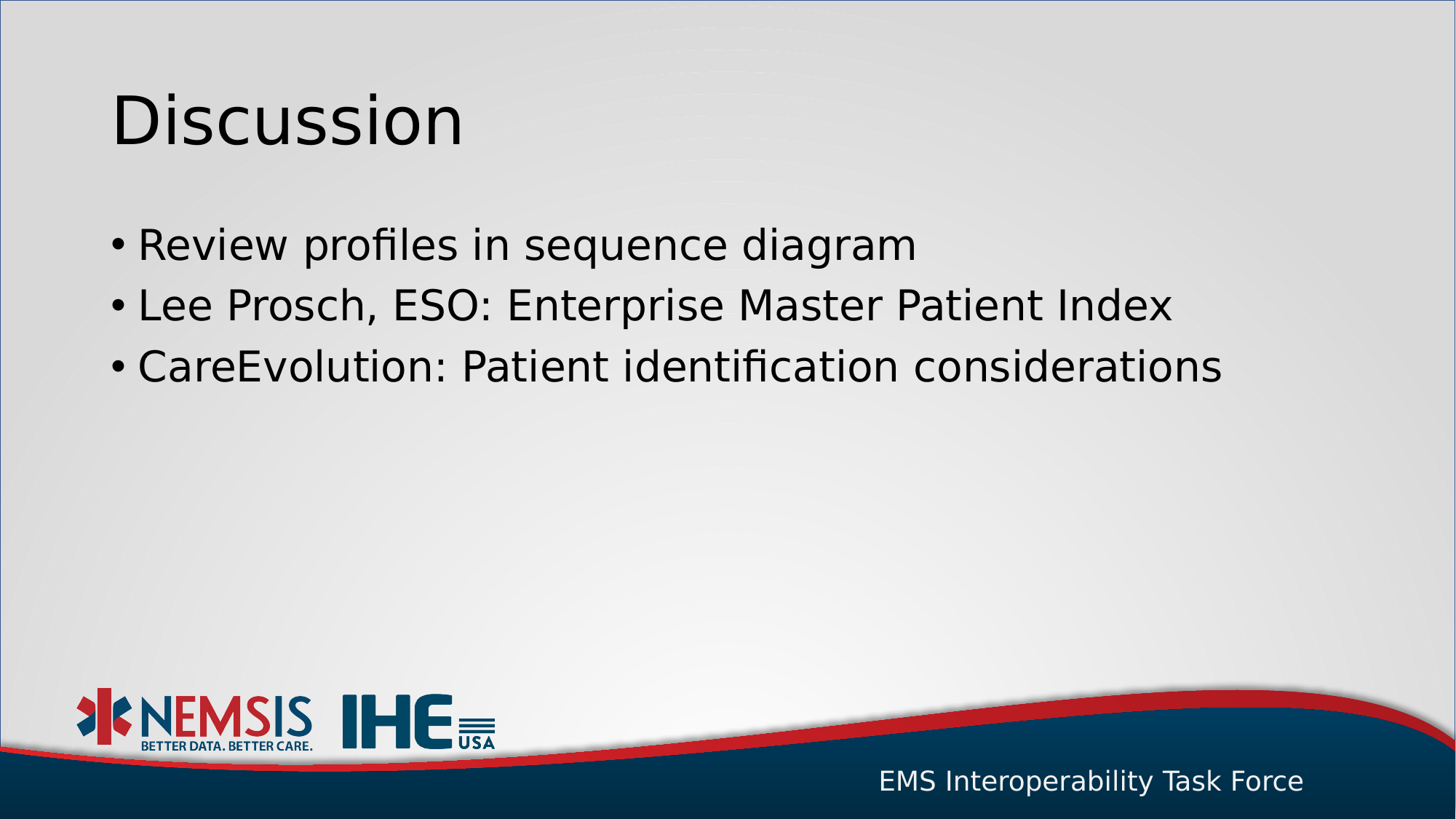

# Discussion
Review profiles in sequence diagram
Lee Prosch, ESO: Enterprise Master Patient Index
CareEvolution: Patient identification considerations